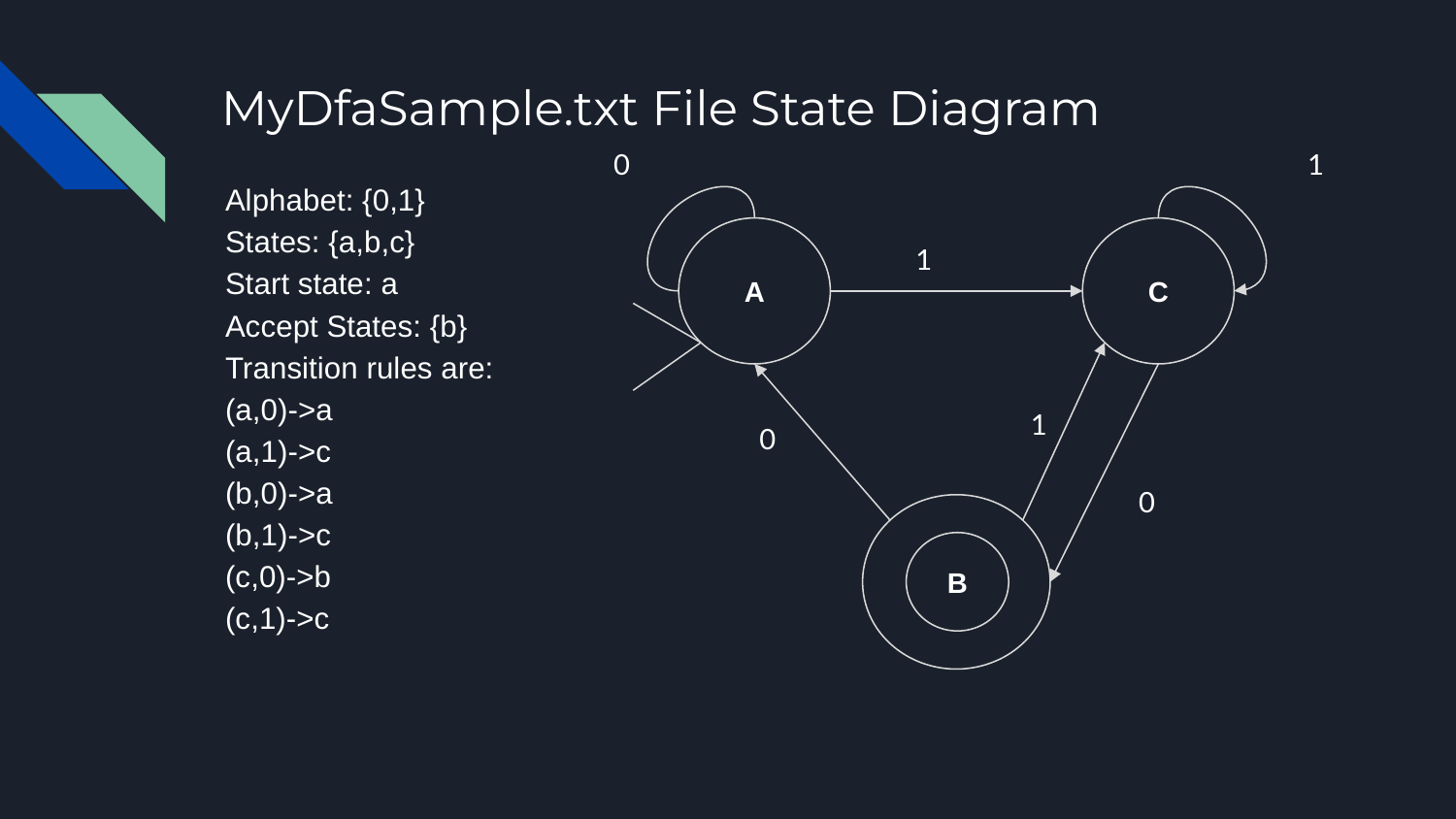

# MyDfaSample.txt File State Diagram

0
1
Alphabet: {0,1}
States: {a,b,c}
Start state: a
Accept States: {b}
Transition rules are:
(a,0)->a
(a,1)->c
(b,0)->a
(b,1)->c
(c,0)->b
(c,1)->c

A
C
1
1
0
0

B